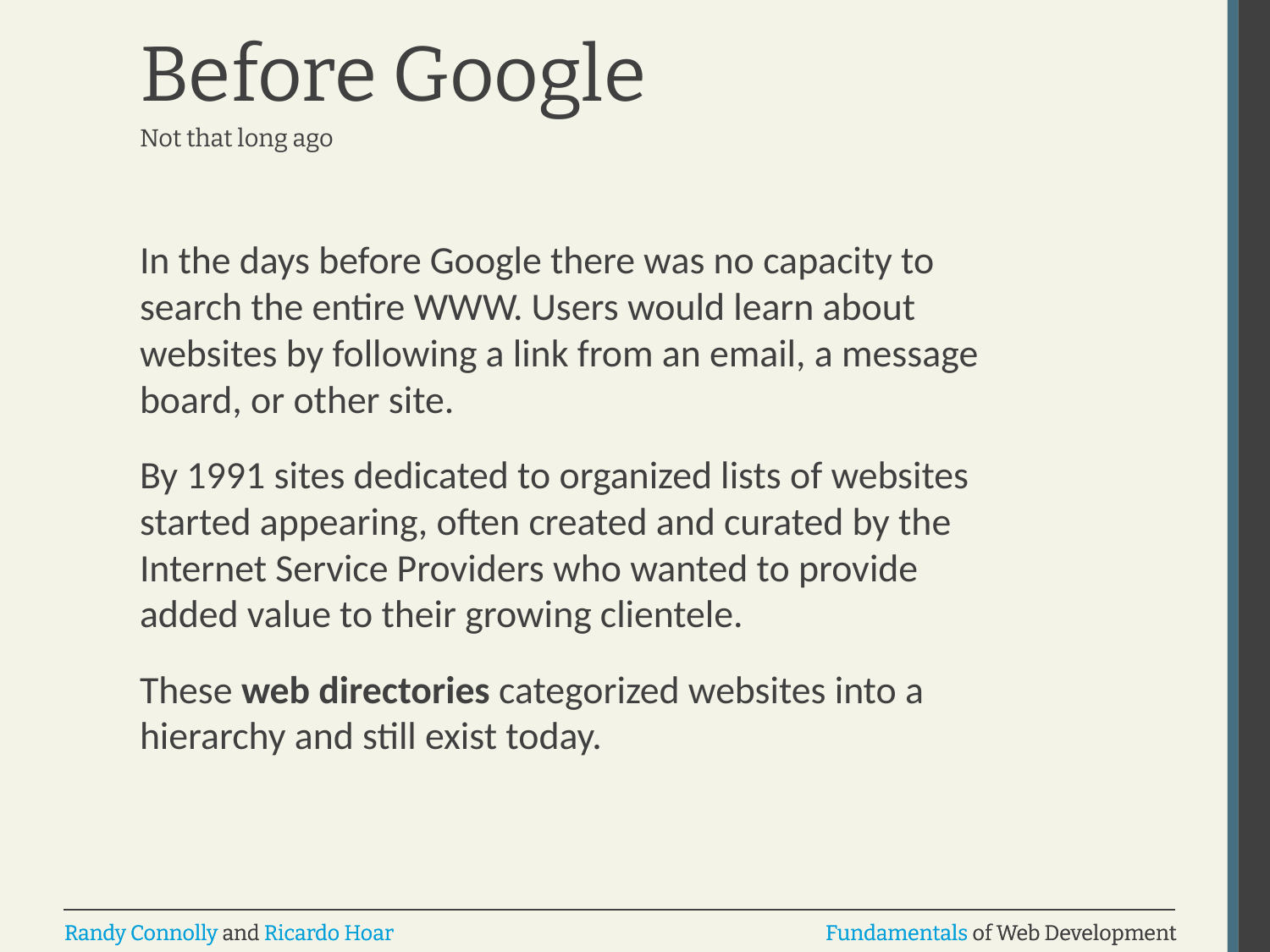

# Before Google
Not that long ago
In the days before Google there was no capacity to search the entire WWW. Users would learn about websites by following a link from an email, a message board, or other site.
By 1991 sites dedicated to organized lists of websites started appearing, often created and curated by the Internet Service Providers who wanted to provide added value to their growing clientele.
These web directories categorized websites into a hierarchy and still exist today.